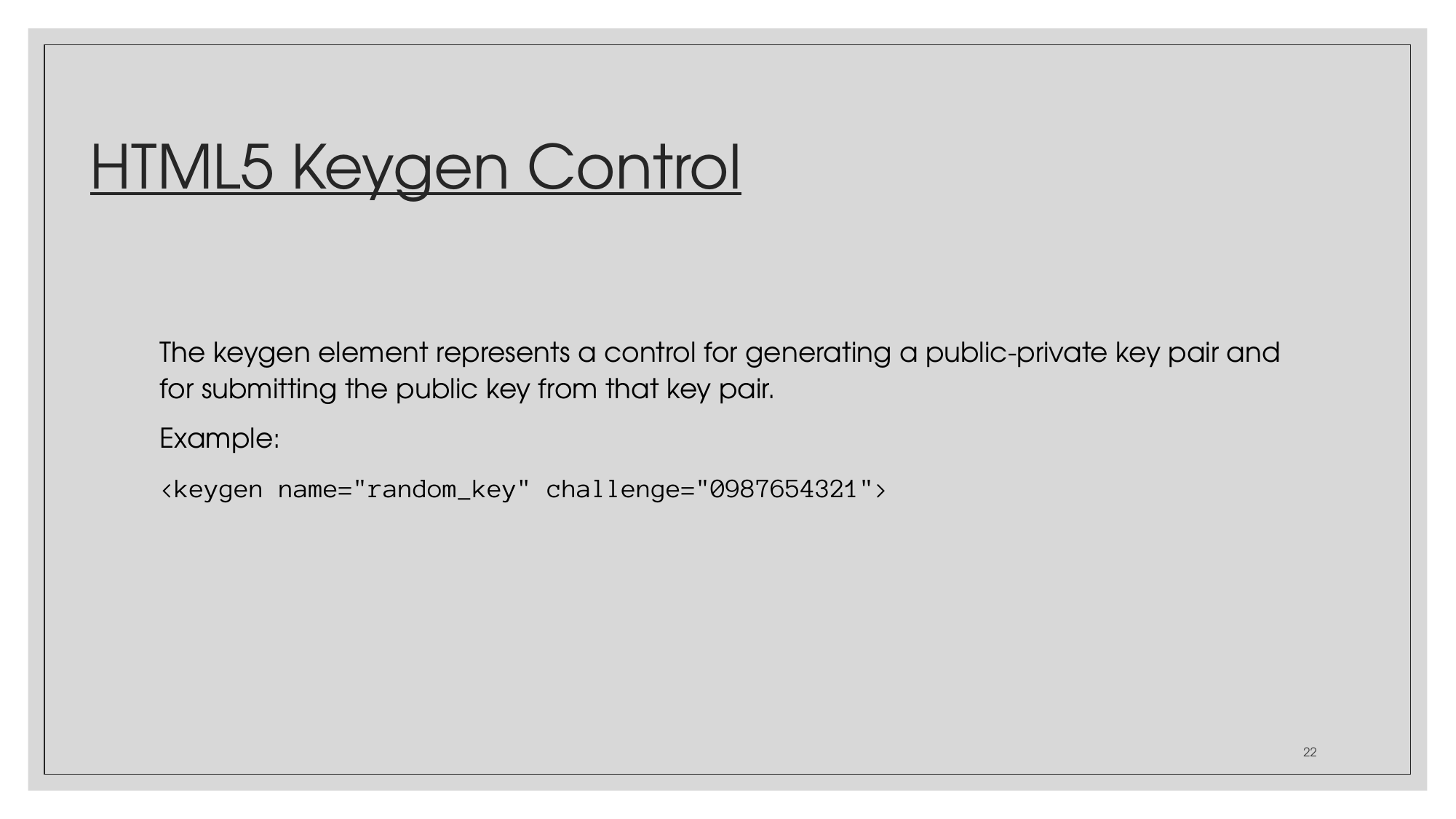

# HTML5 Keygen Control
The keygen element represents a control for generating a public-private key pair and for submitting the public key from that key pair.
Example:
<keygen name="random_key" challenge="0987654321">
22